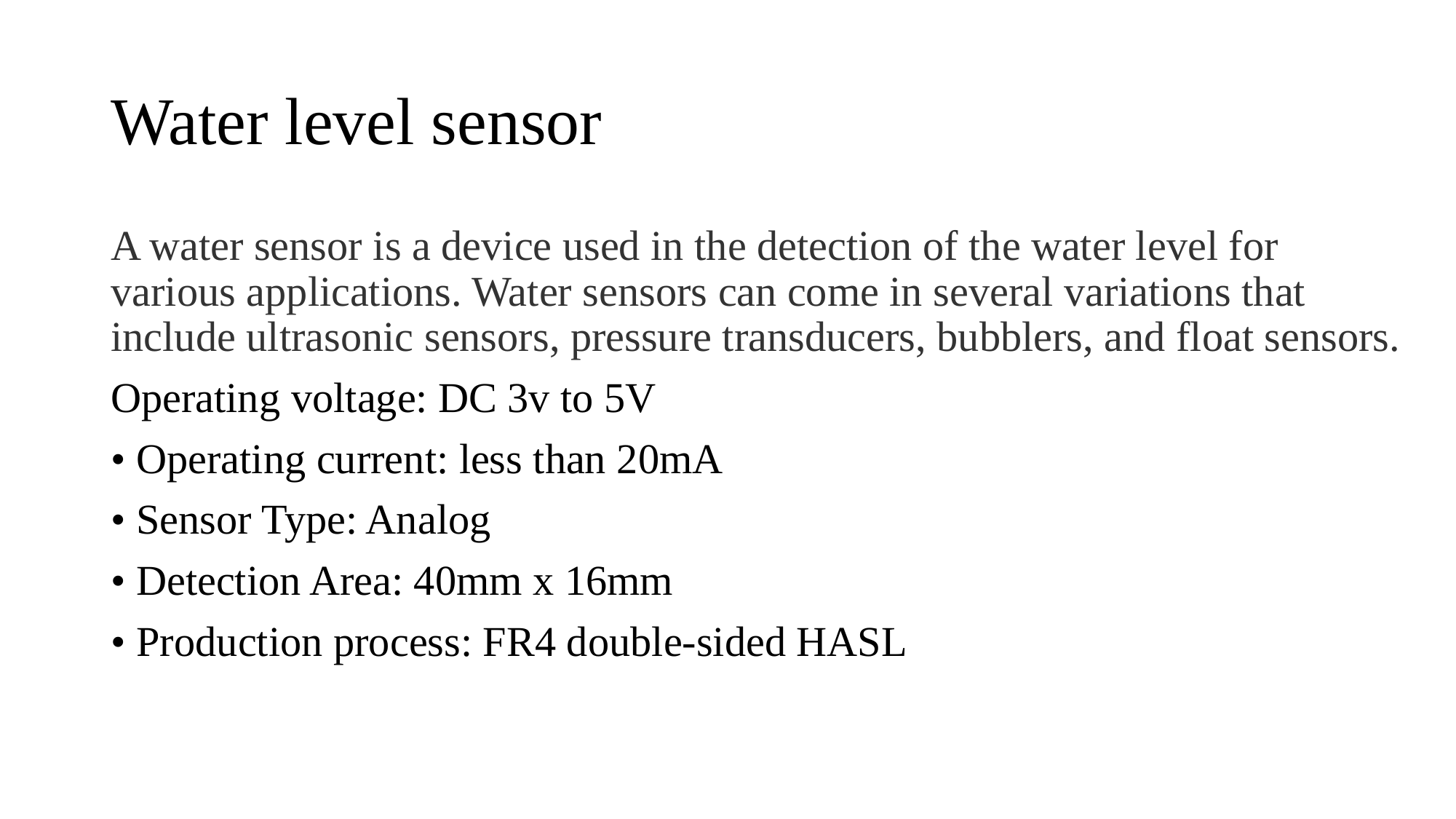

# Water level sensor
A water sensor is a device used in the detection of the water level for various applications. Water sensors can come in several variations that include ultrasonic sensors, pressure transducers, bubblers, and float sensors.
Operating voltage: DC 3v to 5V
• Operating current: less than 20mA
• Sensor Type: Analog
• Detection Area: 40mm x 16mm
• Production process: FR4 double-sided HASL